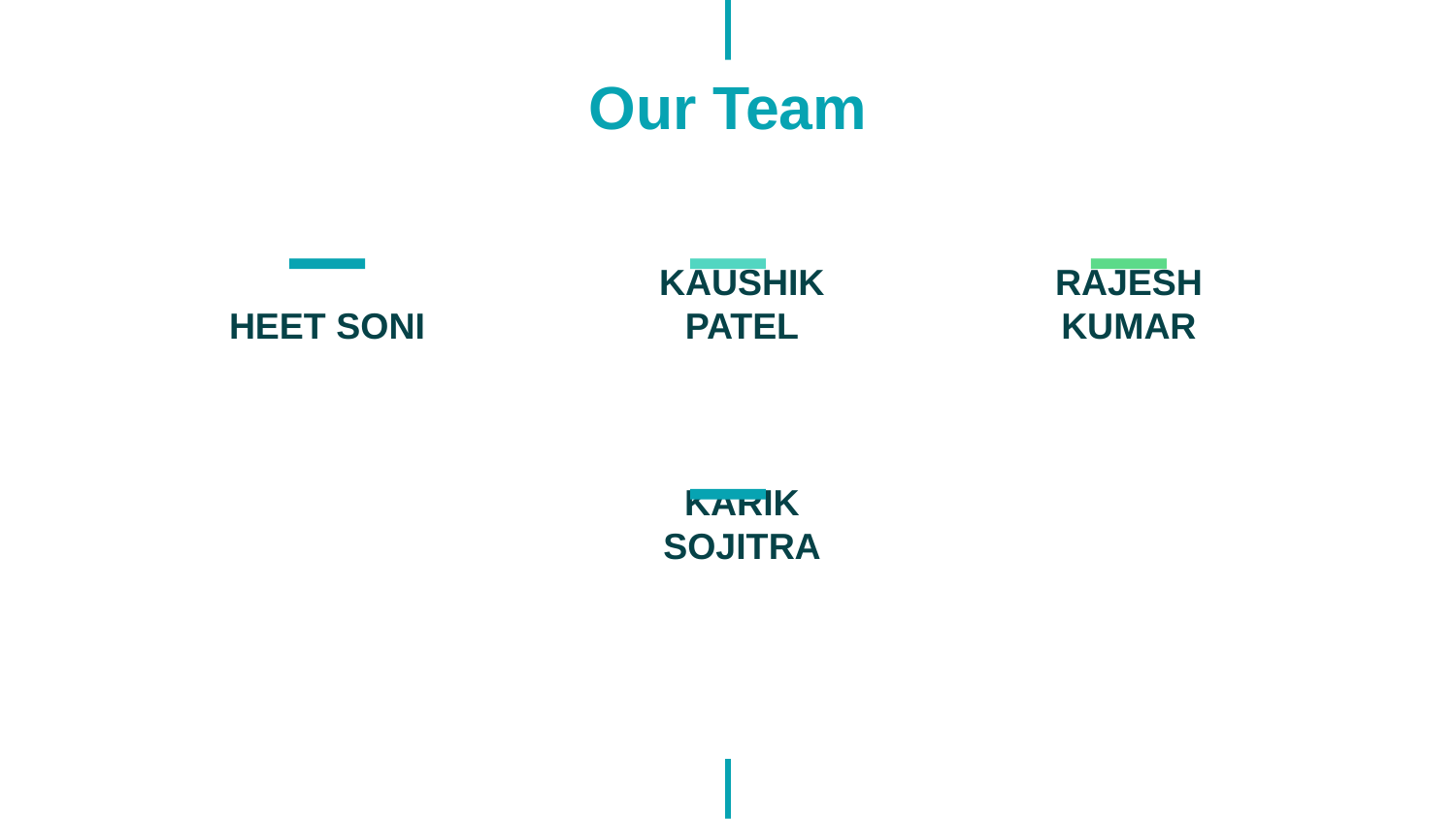

Our Team

HEET SONI
KAUSHIK PATEL
# RAJESH KUMAR
KARIK SOJITRA